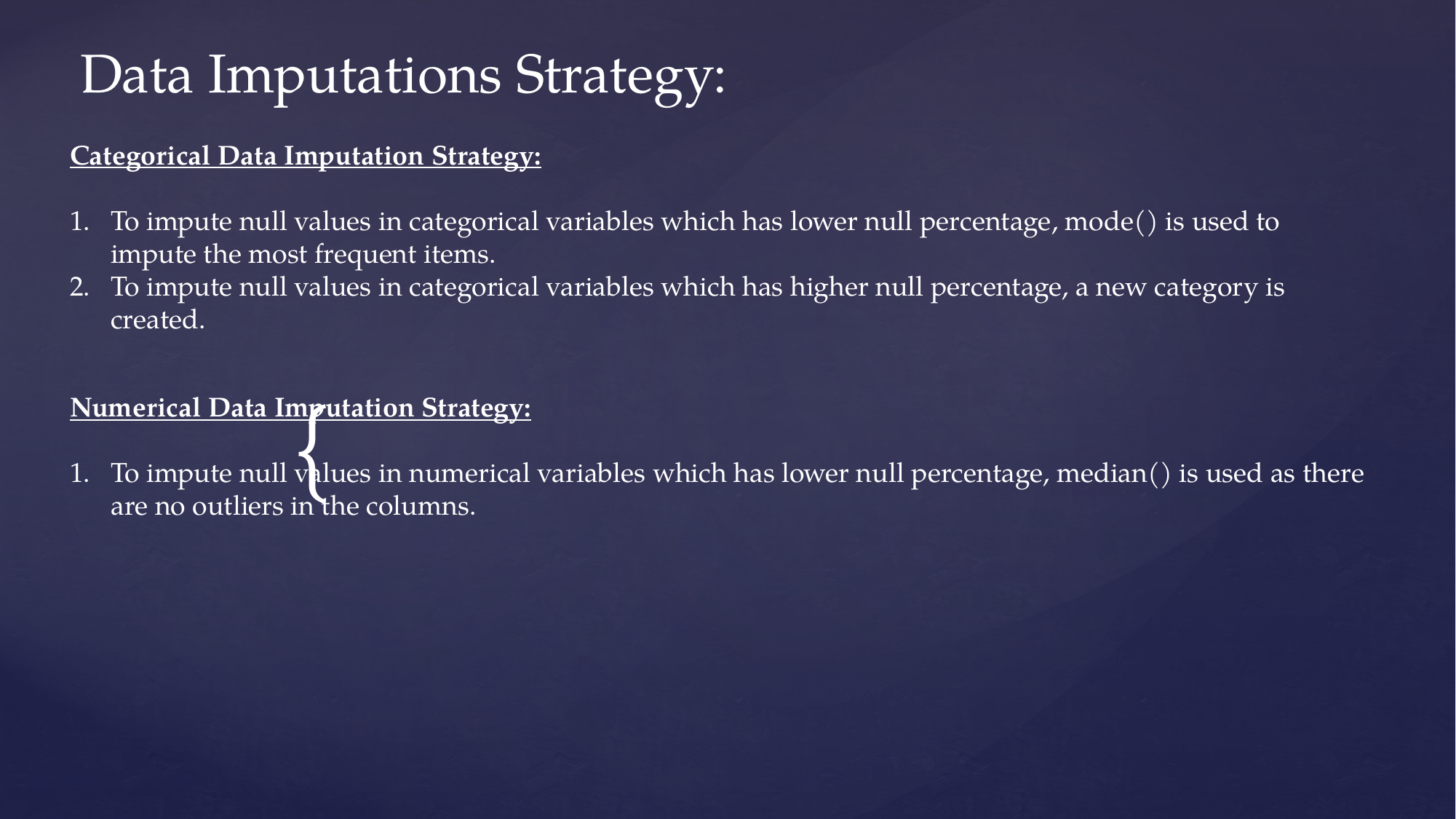

Data Imputations Strategy:
Categorical Data Imputation Strategy:

To impute null values in categorical variables which has lower null percentage, mode() is used to impute the most frequent items.
To impute null values in categorical variables which has higher null percentage, a new category is created.

Numerical Data Imputation Strategy:

To impute null values in numerical variables which has lower null percentage, median() is used as there are no outliers in the columns.